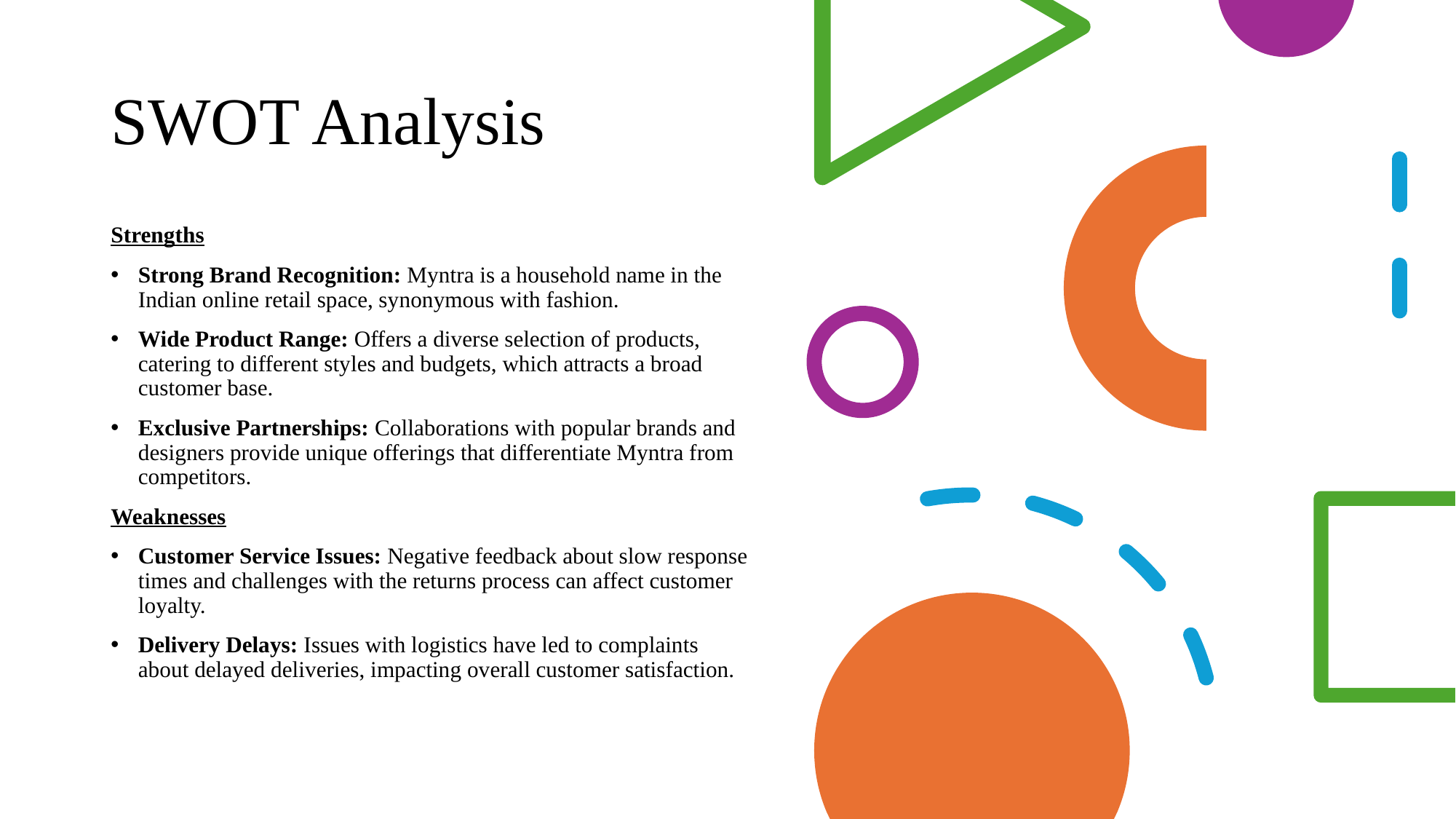

# SWOT Analysis

Strengths
Strong Brand Recognition: Myntra is a household name in the Indian online retail space, synonymous with fashion.
Wide Product Range: Offers a diverse selection of products, catering to different styles and budgets, which attracts a broad customer base.
Exclusive Partnerships: Collaborations with popular brands and designers provide unique offerings that differentiate Myntra from competitors.
Weaknesses
Customer Service Issues: Negative feedback about slow response times and challenges with the returns process can affect customer loyalty.
Delivery Delays: Issues with logistics have led to complaints about delayed deliveries, impacting overall customer satisfaction.